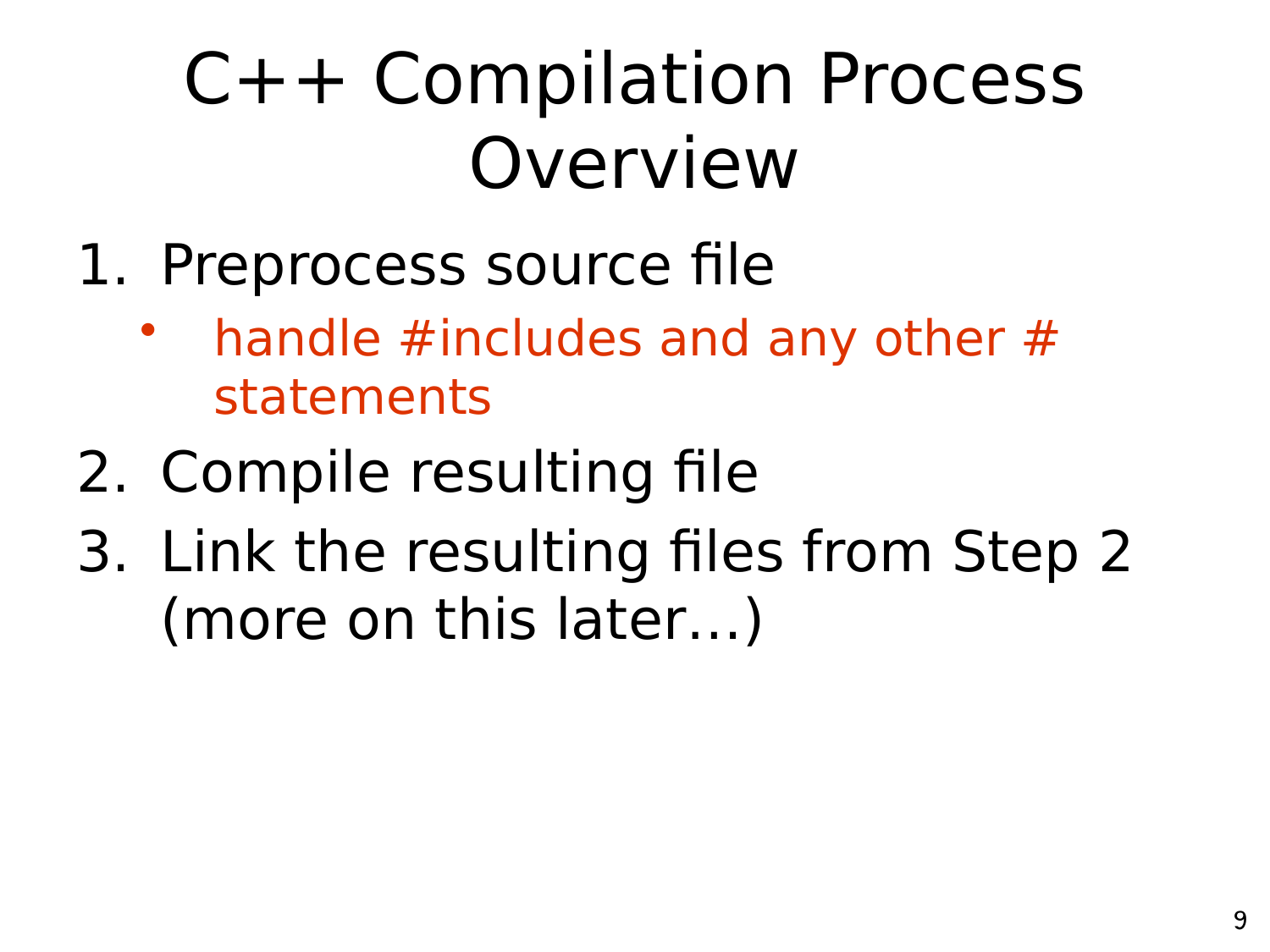

# C++ Compilation Process Overview
Preprocess source file
handle #includes and any other # statements
Compile resulting file
Link the resulting files from Step 2 (more on this later…)